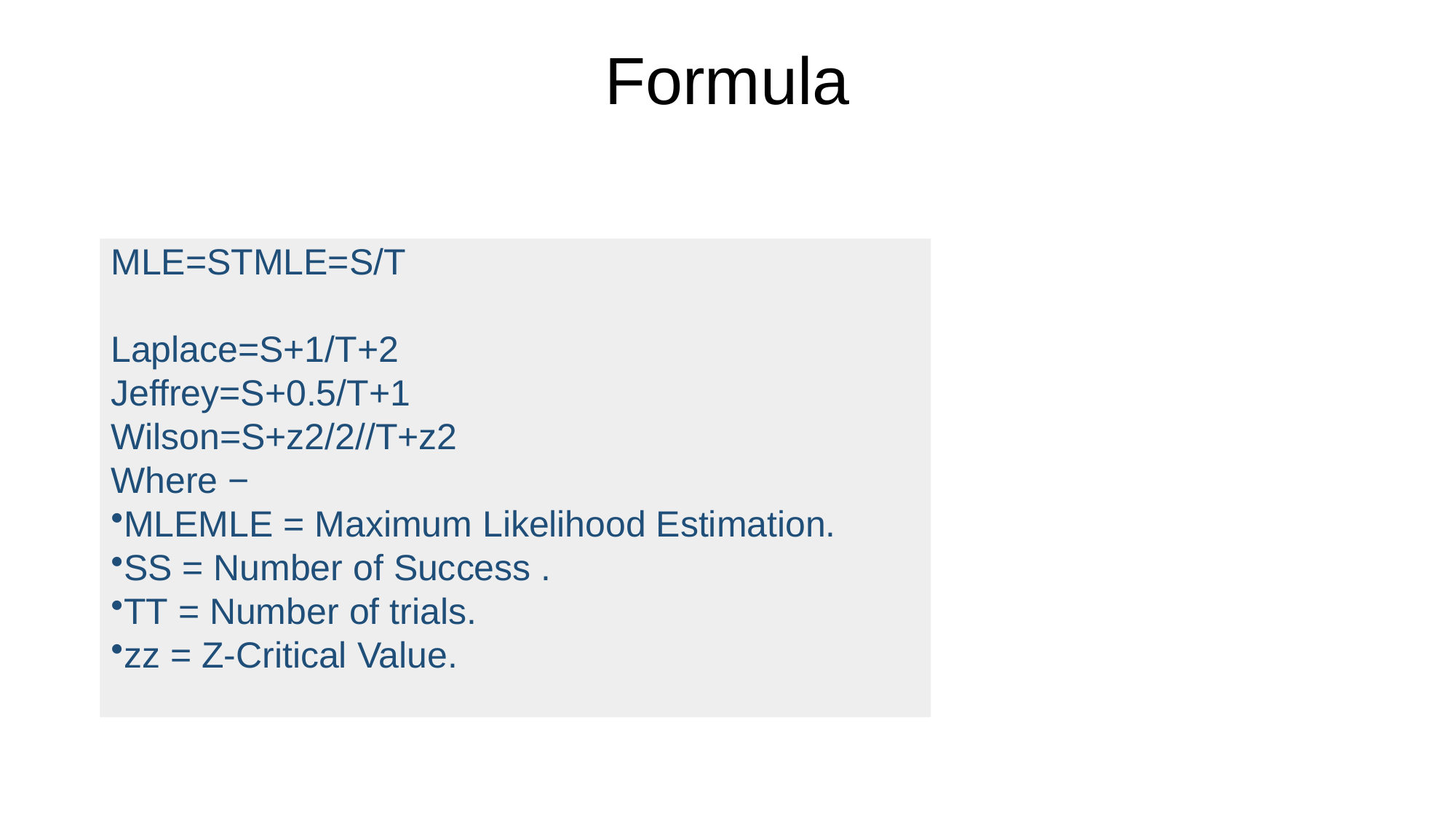

# Formula
MLE=STMLE=S/T

Laplace=S+1/T+2
Jeffrey=S+0.5/T+1
Wilson=S+z2/2//T+z2
Where −
MLEMLE = Maximum Likelihood Estimation.
SS = Number of Success .
TT = Number of trials.
zz = Z-Critical Value.